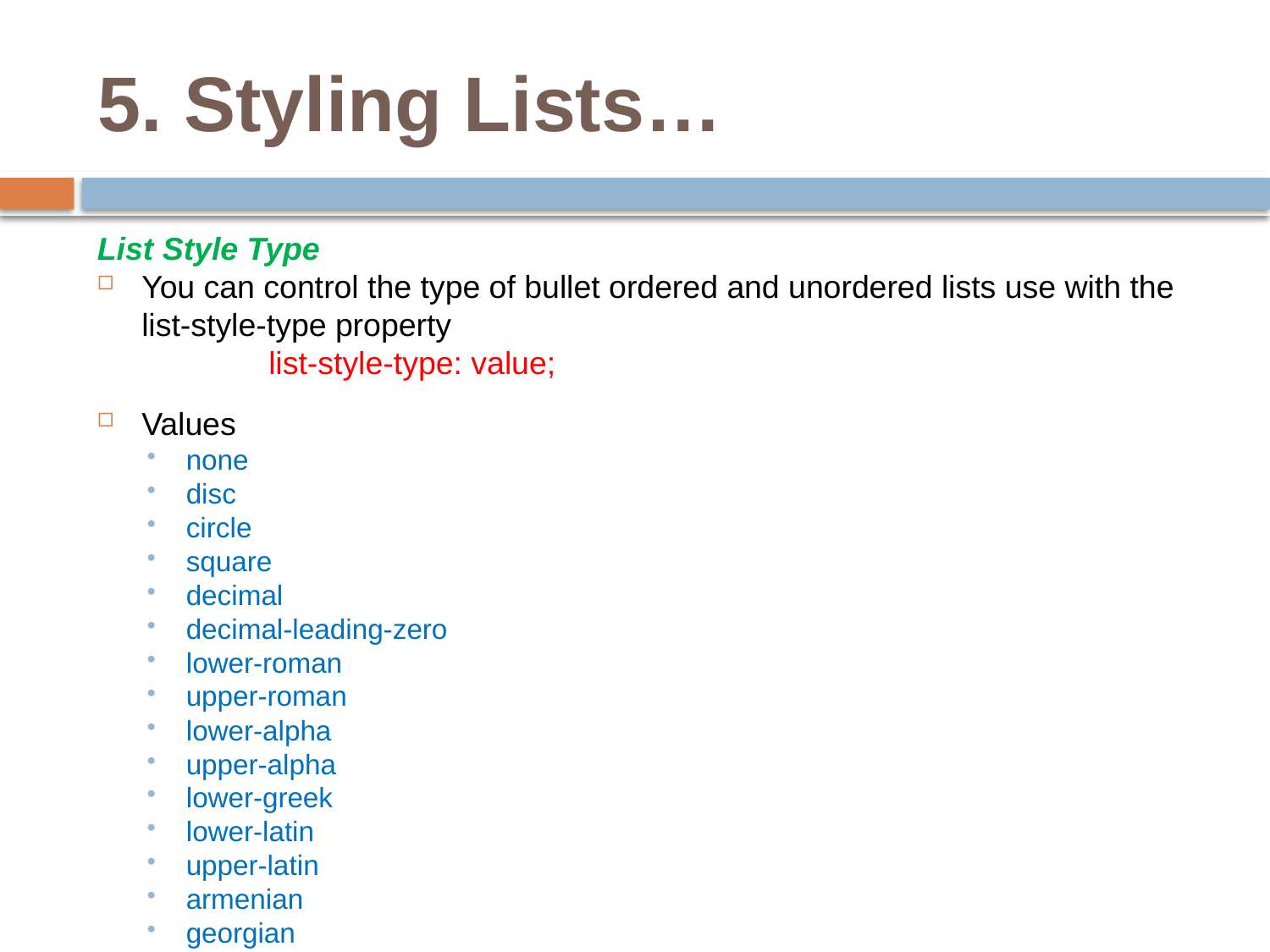

# 5. Styling Lists…
List Style Type
You can control the type of bullet ordered and unordered lists use with the list-style-type property
		list-style-type: value;

Values
none
disc
circle
square
decimal
decimal-leading-zero
lower-roman
upper-roman
lower-alpha
upper-alpha
lower-greek
lower-latin
upper-latin
armenian
georgian